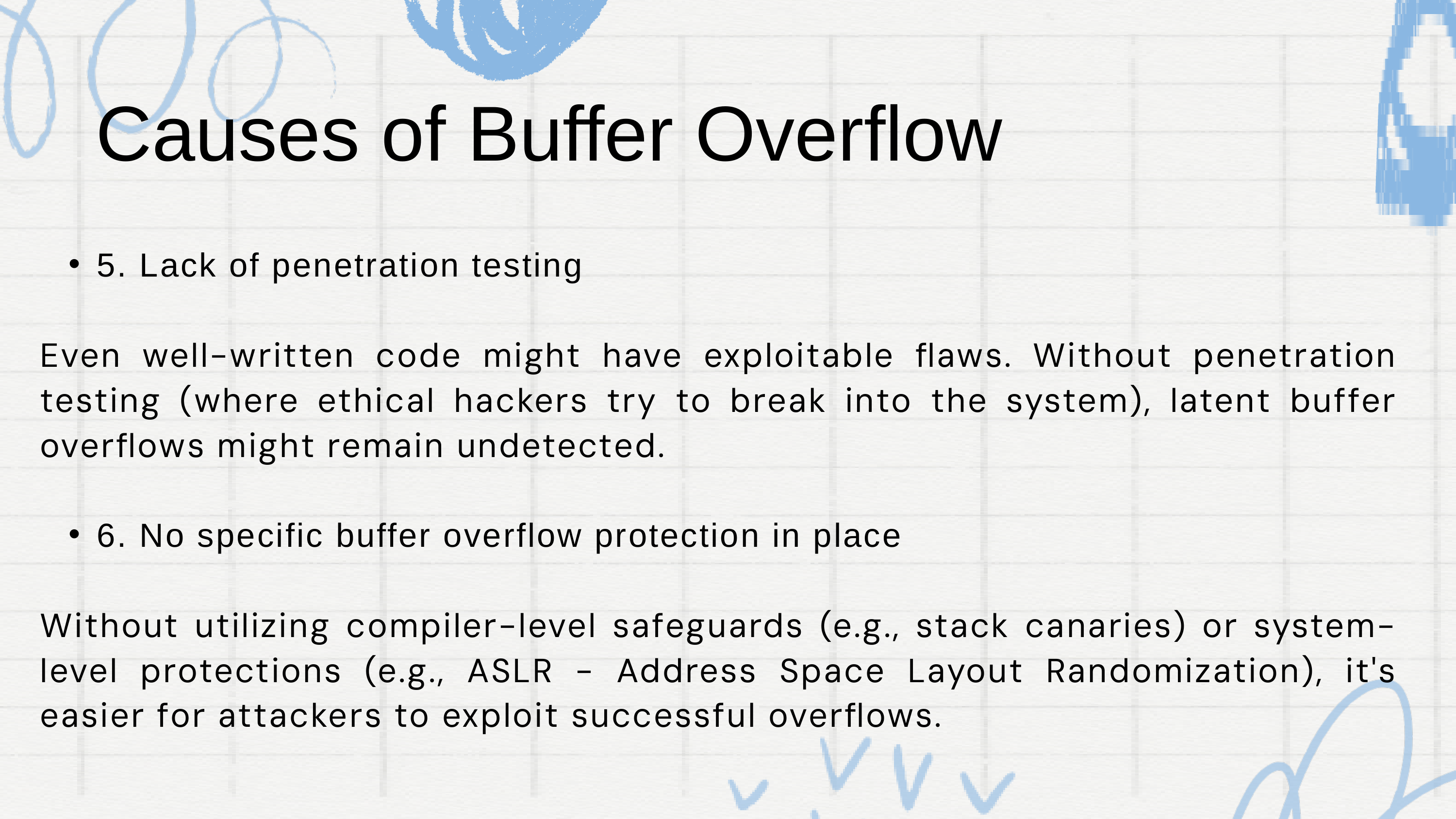

Causes of Buffer Overflow
5. Lack of penetration testing

Even well-written code might have exploitable flaws. Without penetration testing (where ethical hackers try to break into the system), latent buffer overflows might remain undetected.

6. No specific buffer overflow protection in place

Without utilizing compiler-level safeguards (e.g., stack canaries) or system-level protections (e.g., ASLR - Address Space Layout Randomization), it's easier for attackers to exploit successful overflows.